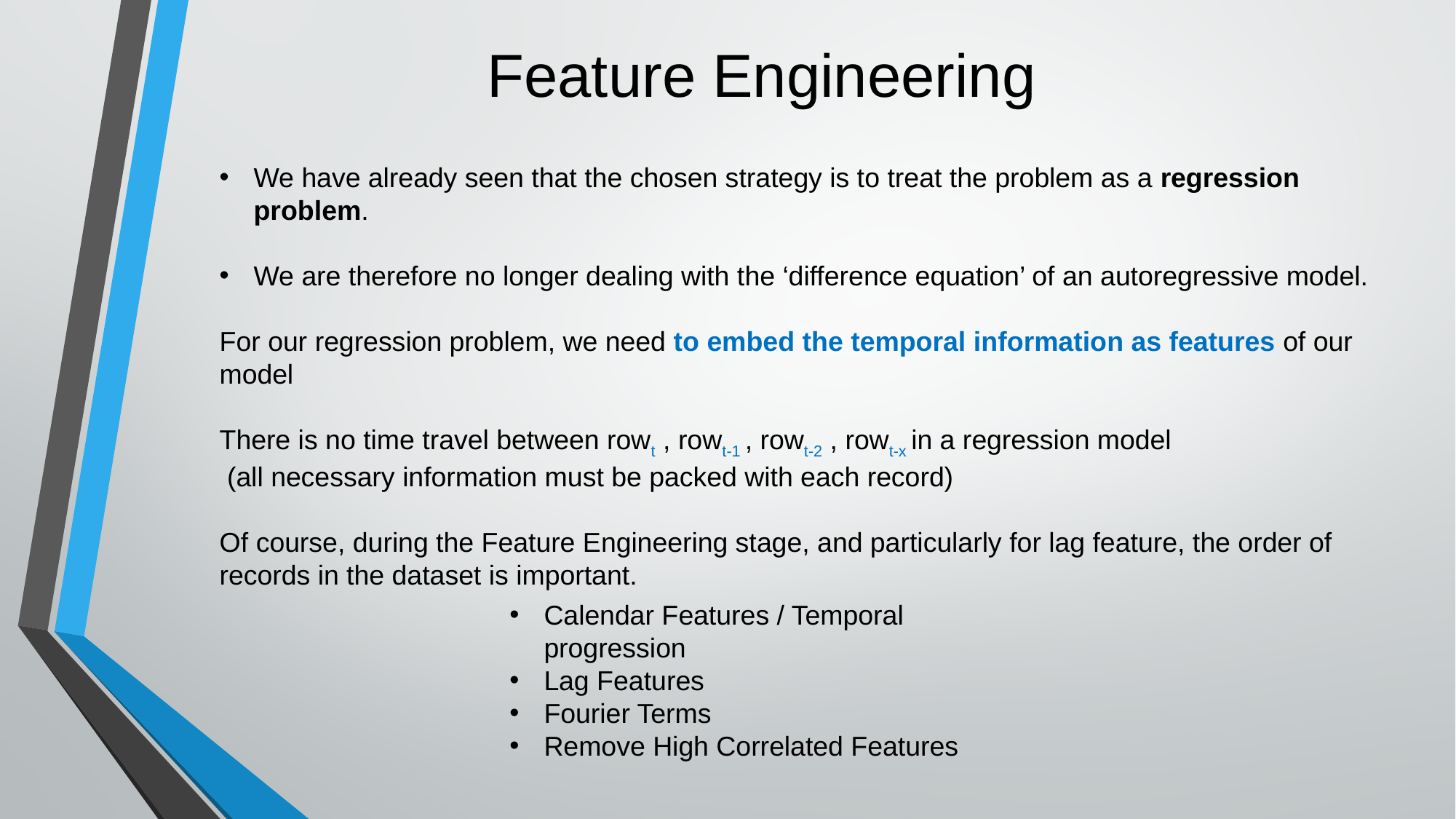

# Feature Engineering
We have already seen that the chosen strategy is to treat the problem as a regression problem.

We are therefore no longer dealing with the ‘difference equation’ of an autoregressive model.

For our regression problem, we need to embed the temporal information as features of our model

There is no time travel between rowt , rowt-1 , rowt-2 , rowt-x in a regression model
 (all necessary information must be packed with each record)

Of course, during the Feature Engineering stage, and particularly for lag feature, the order of records in the dataset is important.
Calendar Features / Temporal progression
Lag Features
Fourier Terms
Remove High Correlated Features